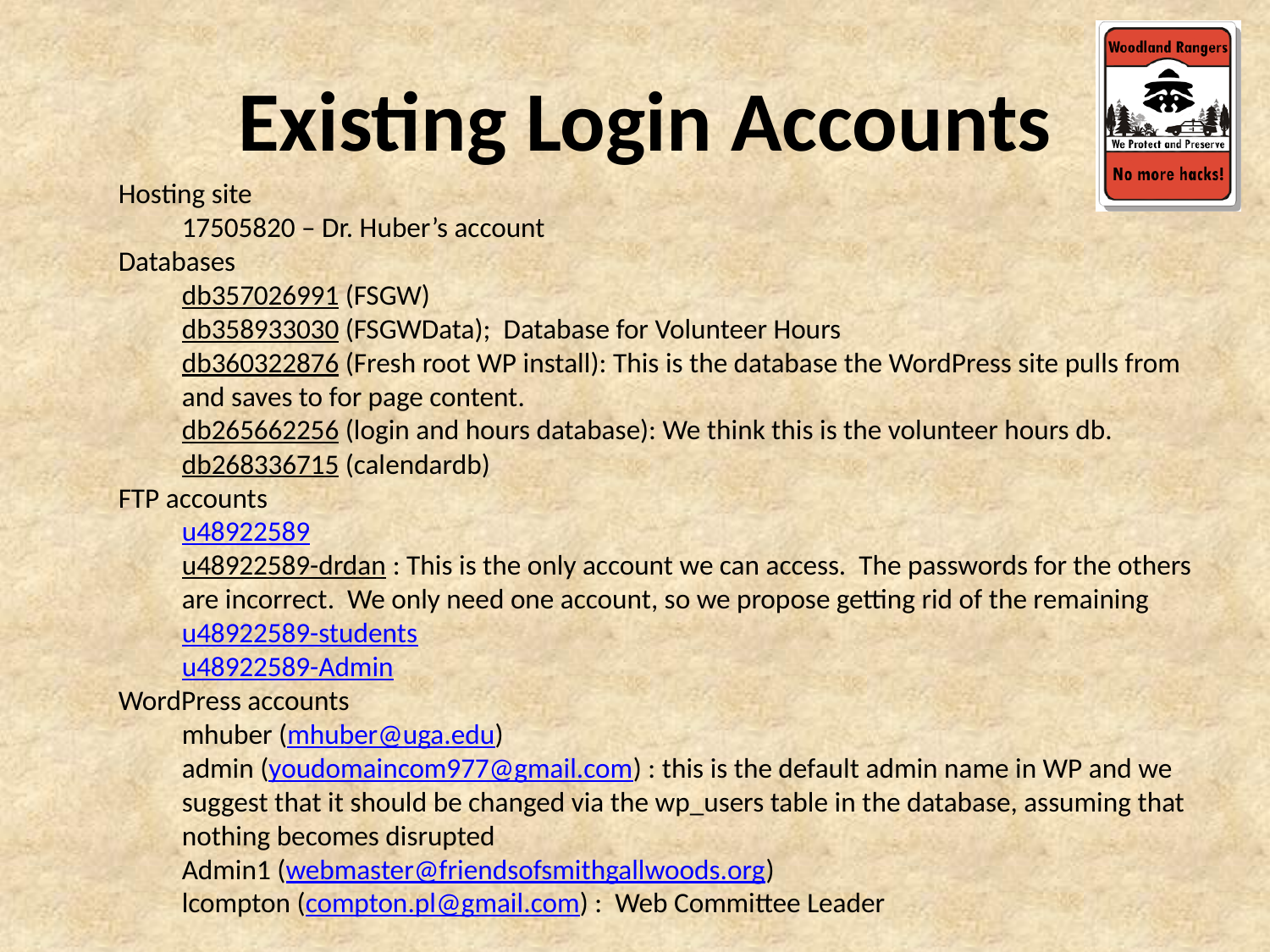

Existing Login Accounts
Hosting site
17505820 – Dr. Huber’s account
Databases
db357026991 (FSGW)
db358933030 (FSGWData);  Database for Volunteer Hours
db360322876 (Fresh root WP install): This is the database the WordPress site pulls from and saves to for page content.
db265662256 (login and hours database): We think this is the volunteer hours db.
db268336715 (calendardb)
FTP accounts
u48922589
u48922589-drdan : This is the only account we can access.  The passwords for the others are incorrect.  We only need one account, so we propose getting rid of the remaining
u48922589-students
u48922589-Admin
WordPress accounts
mhuber (mhuber@uga.edu)
admin (youdomaincom977@gmail.com) : this is the default admin name in WP and we suggest that it should be changed via the wp_users table in the database, assuming that nothing becomes disrupted
Admin1 (webmaster@friendsofsmithgallwoods.org)
lcompton (compton.pl@gmail.com) :  Web Committee Leader